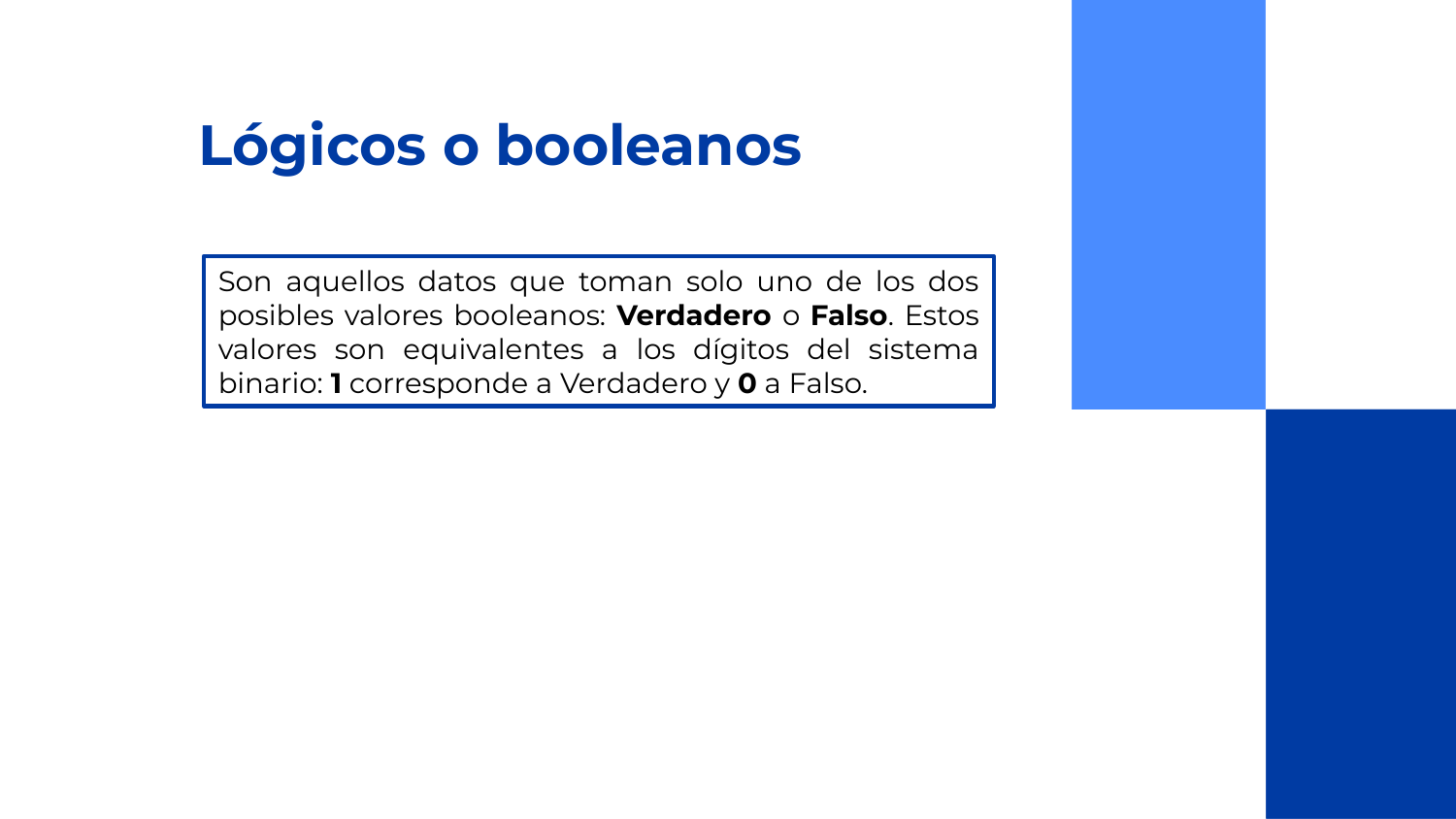

# Lógicos o booleanos
Son aquellos datos que toman solo uno de los dos posibles valores booleanos: Verdadero o Falso. Estos valores son equivalentes a los dígitos del sistema binario: 1 corresponde a Verdadero y 0 a Falso.